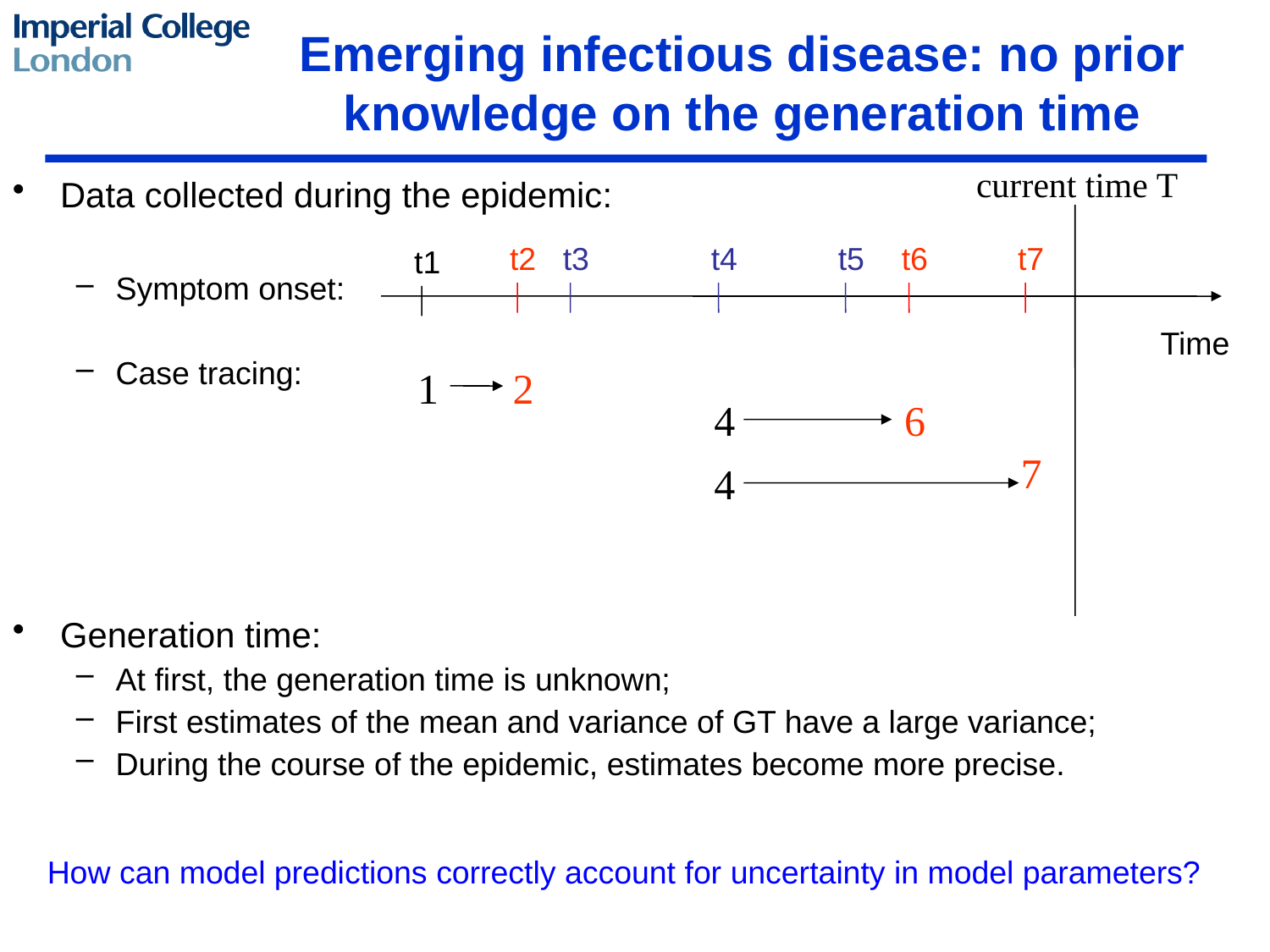

Emerging infectious disease: no prior knowledge on the generation time
current time T

Data collected during the epidemic:

Symptom onset:

Case tracing:

t2

1
2

t3

t4

t6

4
6

t7

7
4

t5

t1

Time
Generation time:
At first, the generation time is unknown;
First estimates of the mean and variance of GT have a large variance;
During the course of the epidemic, estimates become more precise.

How can model predictions correctly account for uncertainty in model parameters?